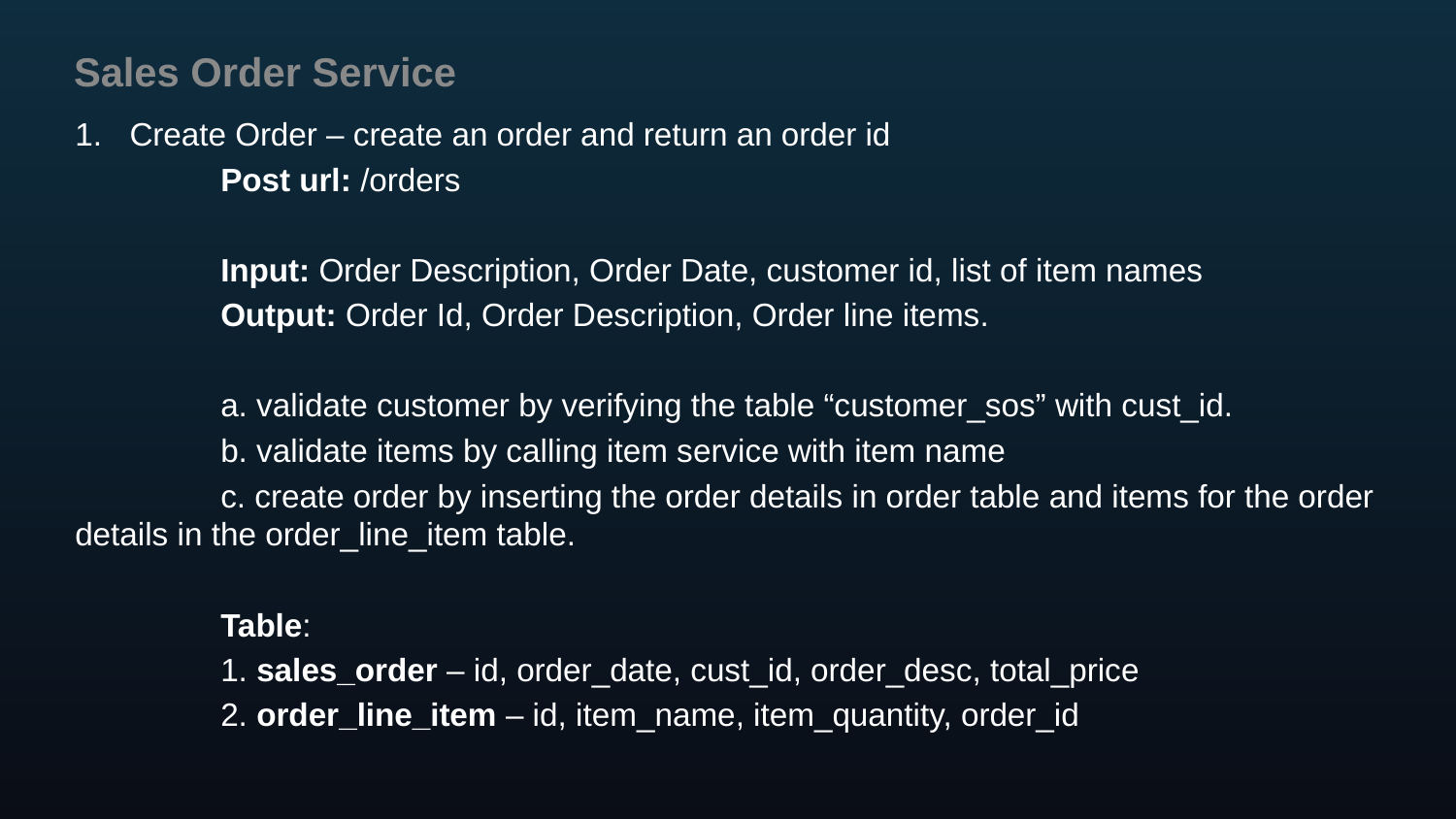

# Sales Order Service
Create Order – create an order and return an order id
	Post url: /orders

	Input: Order Description, Order Date, customer id, list of item names
	Output: Order Id, Order Description, Order line items.

	a. validate customer by verifying the table “customer_sos” with cust_id.
	b. validate items by calling item service with item name
	c. create order by inserting the order details in order table and items for the order details in the order_line_item table.

	Table:
	1. sales_order – id, order_date, cust_id, order_desc, total_price
	2. order_line_item – id, item_name, item_quantity, order_id